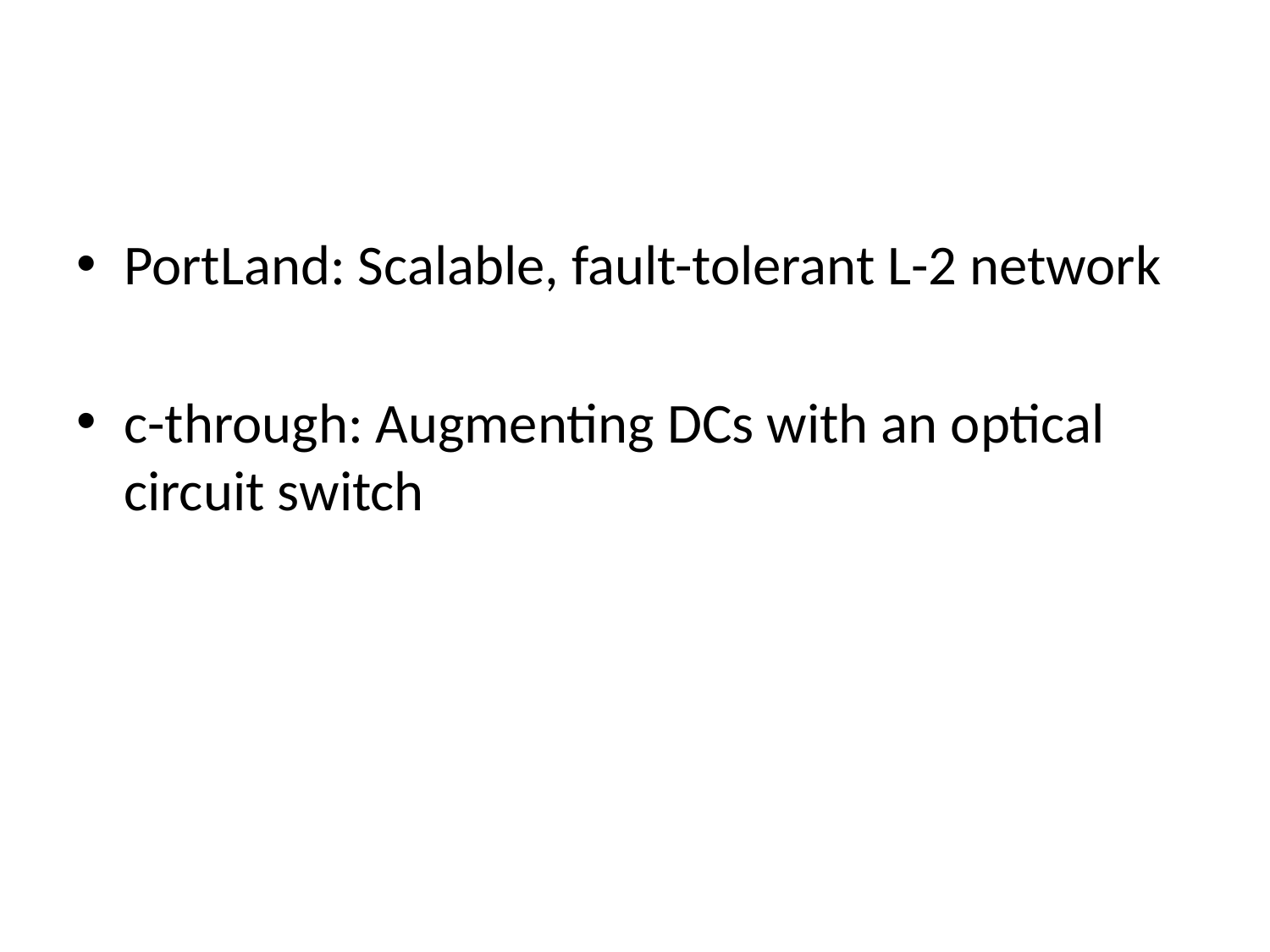

PortLand: Scalable, fault-tolerant L-2 network

c-through: Augmenting DCs with an optical circuit switch